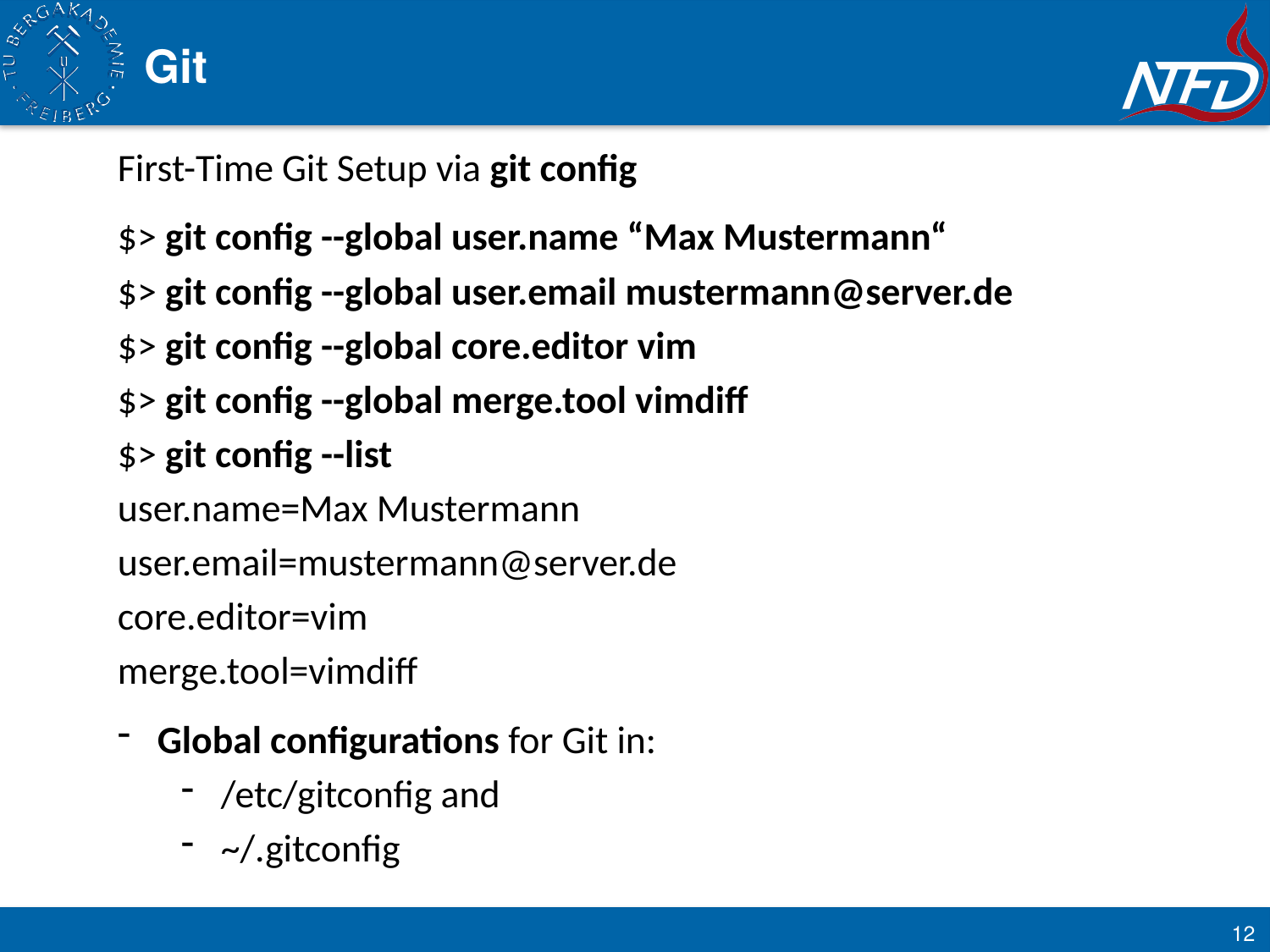

# Git
First-Time Git Setup via git config

$> git config --global user.name “Max Mustermann“
$> git config --global user.email mustermann@server.de
$> git config --global core.editor vim
$> git config --global merge.tool vimdiff
$> git config --list
user.name=Max Mustermann
user.email=mustermann@server.de
core.editor=vim
merge.tool=vimdiff

Global configurations for Git in:
/etc/gitconfig and
~/.gitconfig